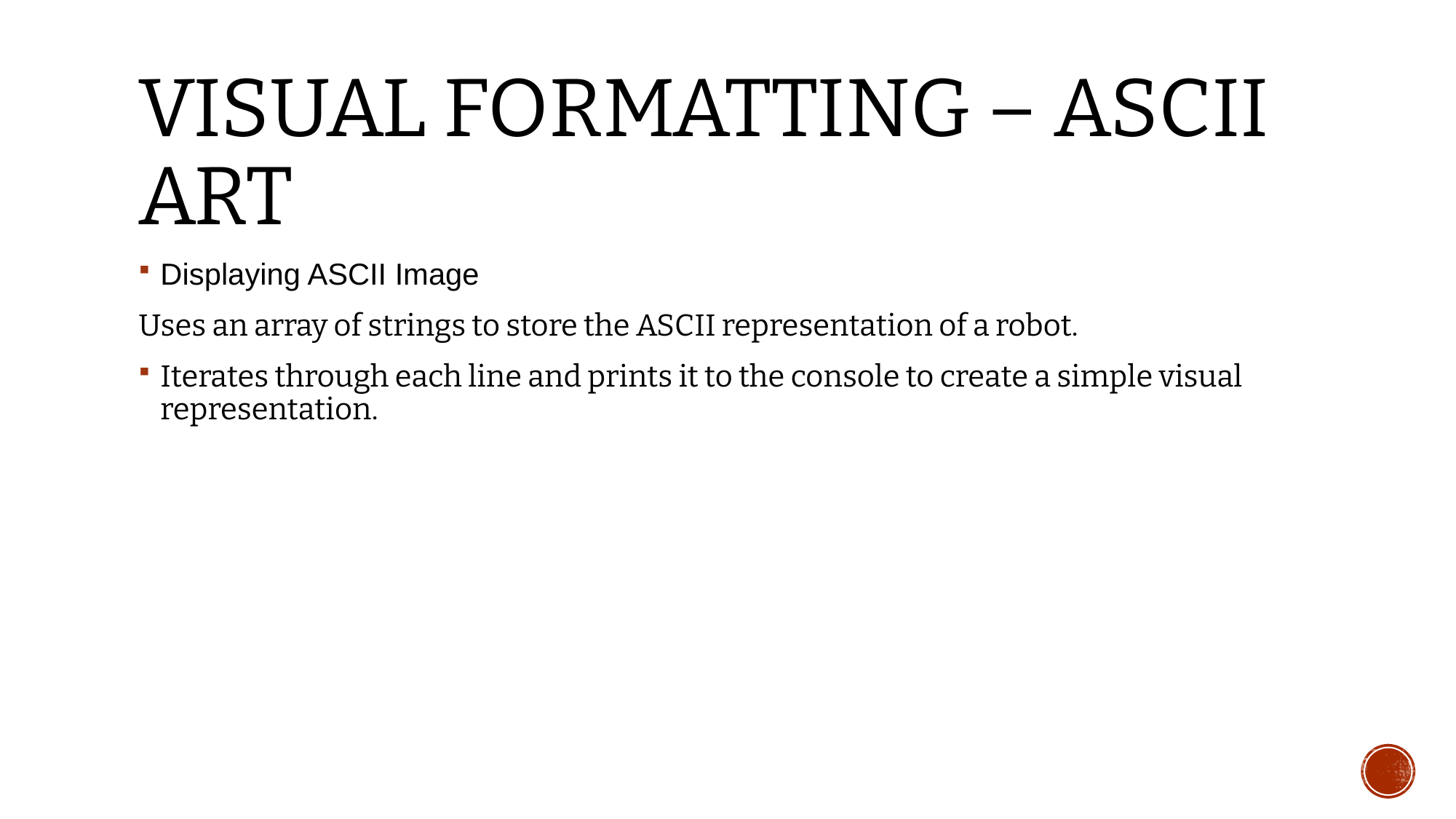

# VISUAL FORMATTING – ASCII ART
Displaying ASCII Image
Uses an array of strings to store the ASCII representation of a robot.
Iterates through each line and prints it to the console to create a simple visual representation.